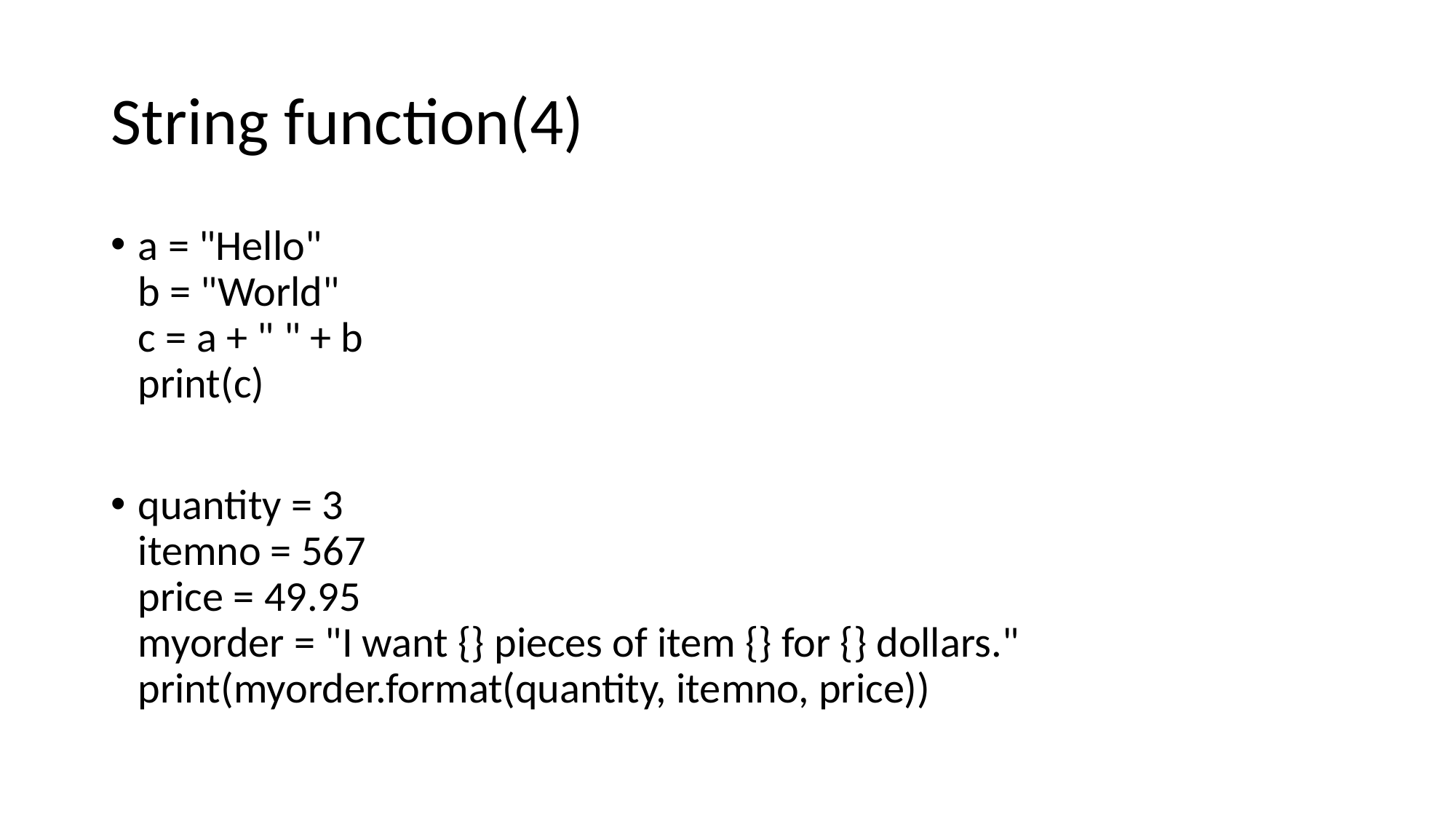

# String function(4)
a = "Hello"
b = "World"
c = a + " " + b
print(c)

quantity = 3
itemno = 567
price = 49.95
myorder = "I want {} pieces of item {} for {} dollars."
print(myorder.format(quantity, itemno, price))